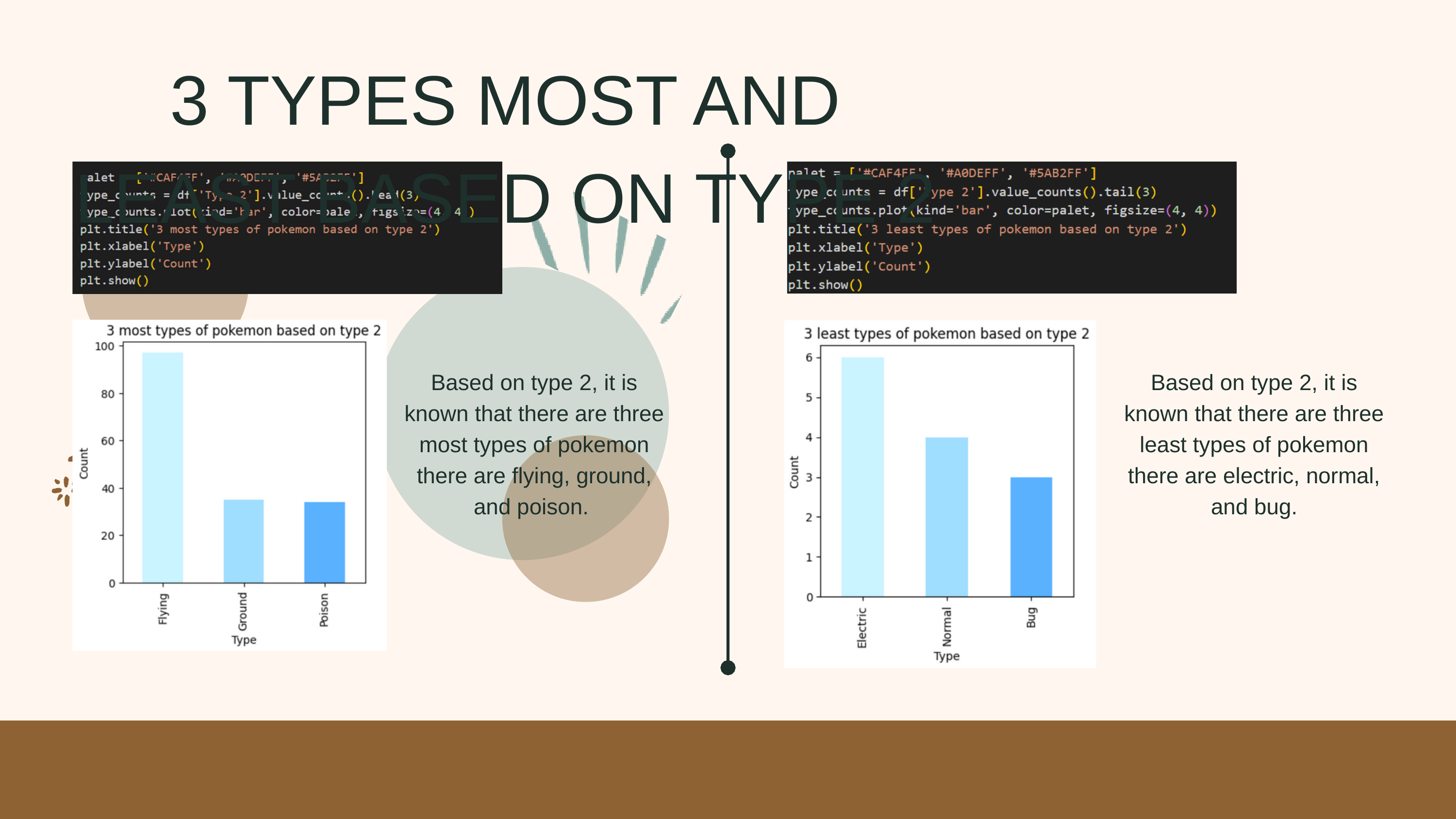

3 TYPES MOST AND LEAST BASED ON TYPE 2

Based on type 2, it is known that there are three most types of pokemon there are flying, ground, and poison.
Based on type 2, it is known that there are three least types of pokemon there are electric, normal, and bug.